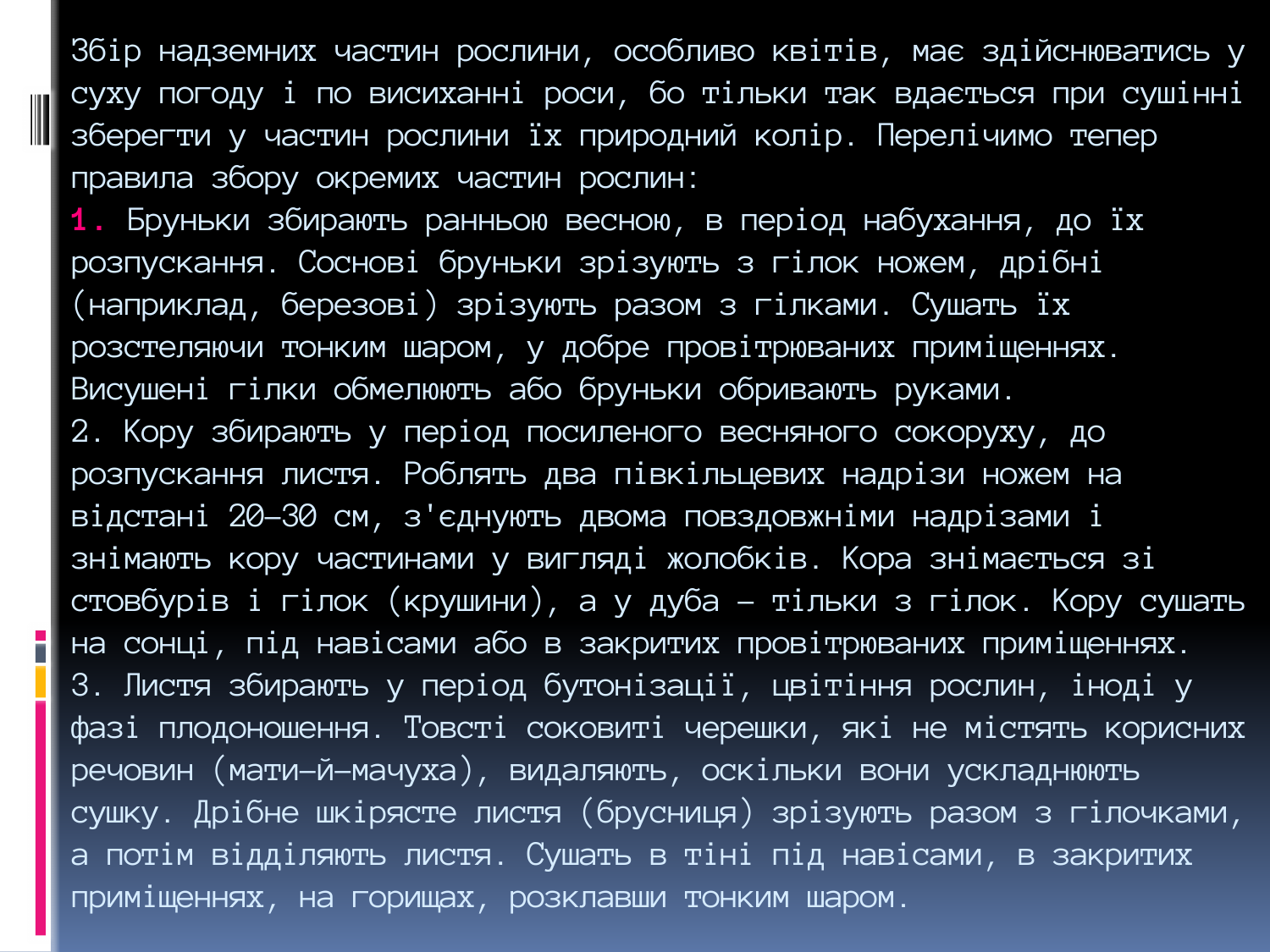

# Збір надземних частин рослини, особливо квітів, має здійснюватись у суху погоду і по висиханні роси, бо тільки так вдається при сушінні зберегти у частин рослини їх природний колір. Перелічимо тепер правила збору окремих частин рослин: 1. Бруньки збирають ранньою весною, в період набухання, до їх розпускання. Соснові бруньки зрізують з гілок ножем, дрібні (наприклад, березові) зрізують разом з гілками. Сушать їх розстеляючи тонким шаром, у добре провітрюваних приміщеннях. Висушені гілки обмелюють або бруньки обривають руками. 2. Кору збирають у період посиленого весняного сокоруху, до розпускання листя. Роблять два півкільцевих надрізи ножем на відстані 20-30 см, з'єднують двома повздовжніми надрізами і знімають кору частинами у вигляді жолобків. Кора знімається зі стовбурів і гілок (крушини), а у дуба - тільки з гілок. Кору сушать на сонці, під навісами або в закритих провітрюваних приміщеннях. 3. Листя збирають у період бутонізації, цвітіння рослин, іноді у фазі плодоношення. Товсті соковиті черешки, які не містять корисних речовин (мати-й-мачуха), видаляють, оскільки вони ускладнюють сушку. Дрібне шкірясте листя (брусниця) зрізують разом з гілочками, а потім відділяють листя. Сушать в тіні під навісами, в закритих приміщеннях, на горищах, розклавши тонким шаром.